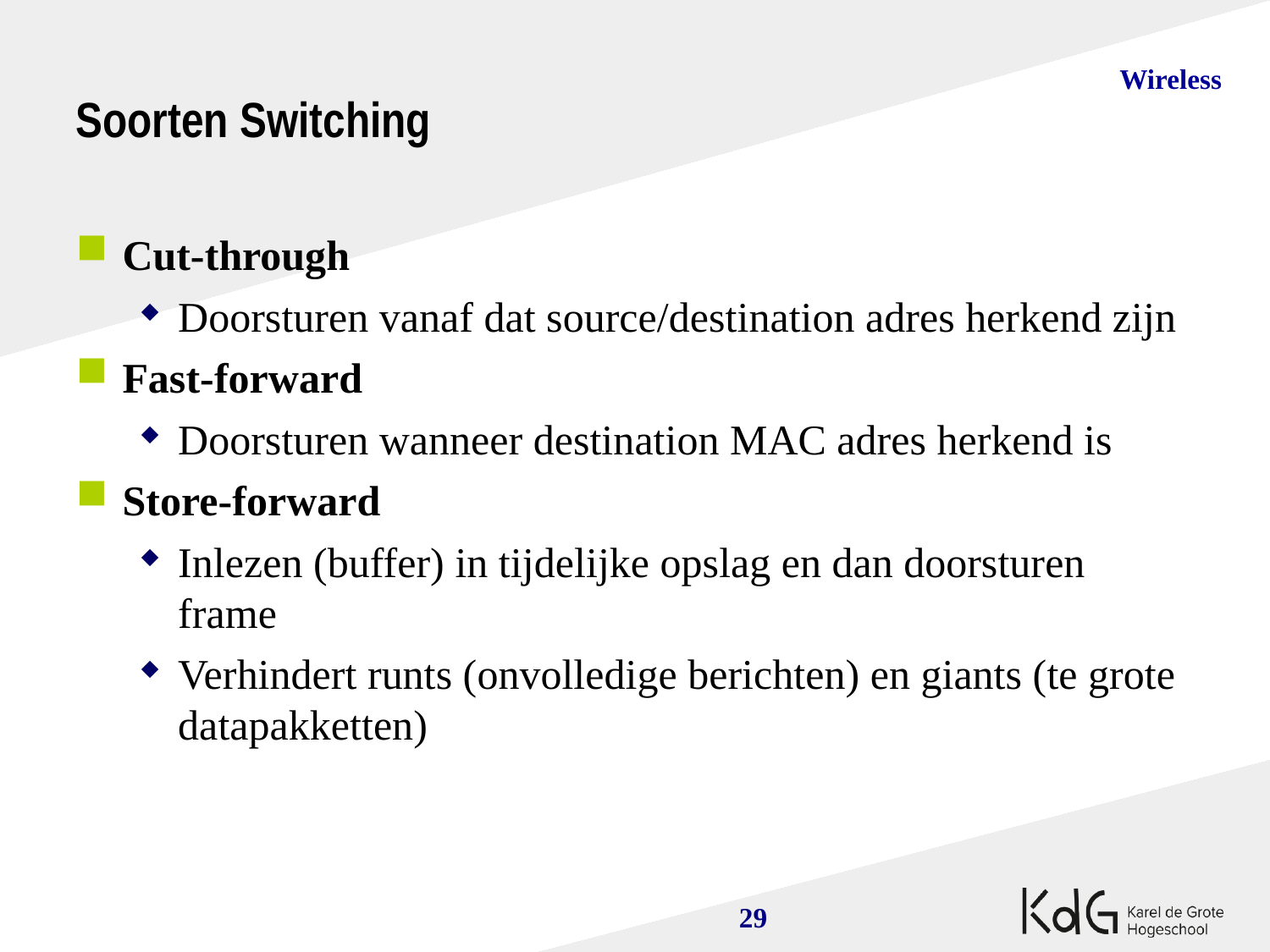

Soorten Switching
Cut-through
Doorsturen vanaf dat source/destination adres herkend zijn
Fast-forward
Doorsturen wanneer destination MAC adres herkend is
Store-forward
Inlezen (buffer) in tijdelijke opslag en dan doorsturen frame
Verhindert runts (onvolledige berichten) en giants (te grote  datapakketten)